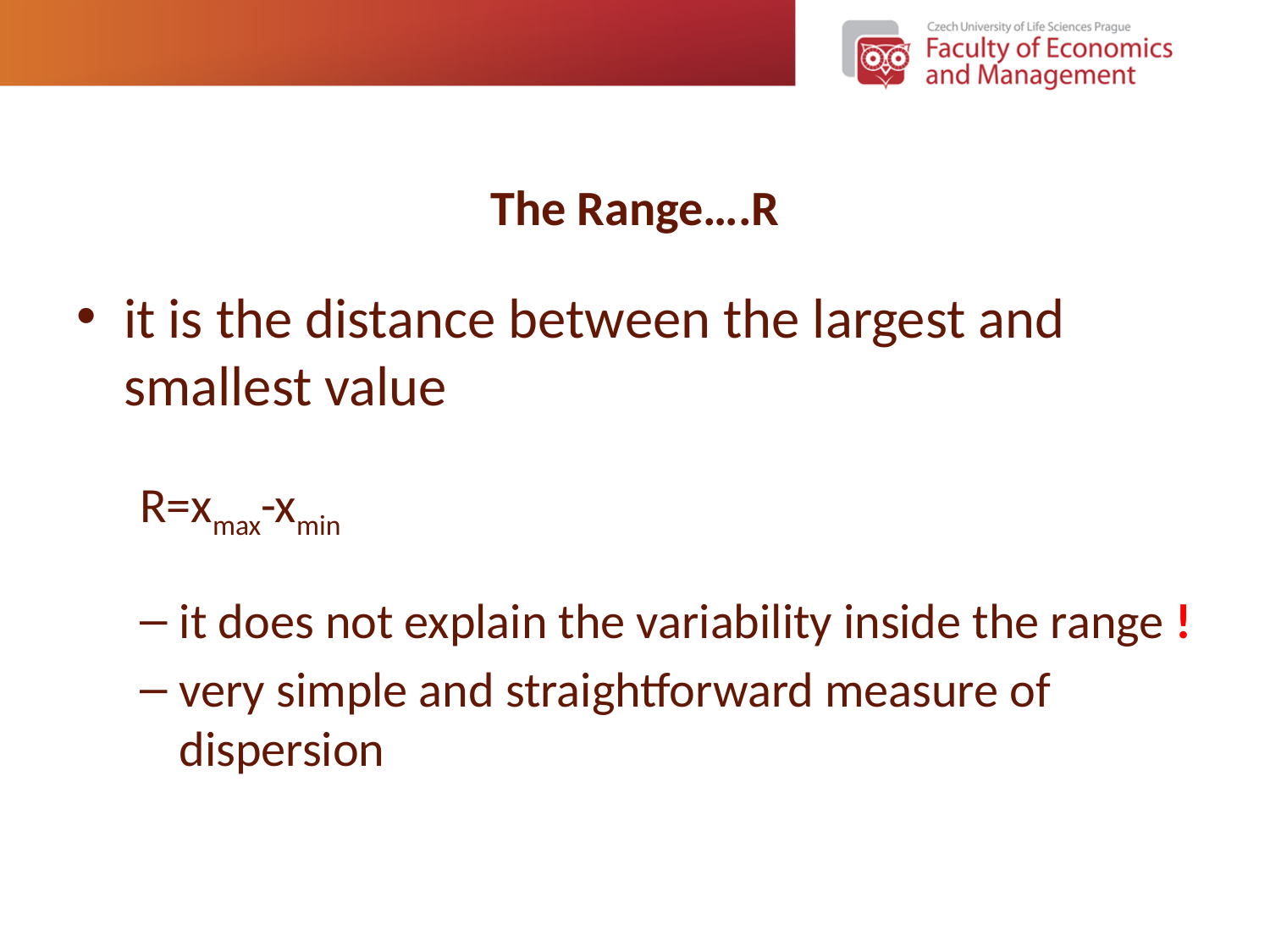

# The Range….R
it is the distance between the largest and smallest value

R=xmax-xmin

it does not explain the variability inside the range !
very simple and straightforward measure of dispersion